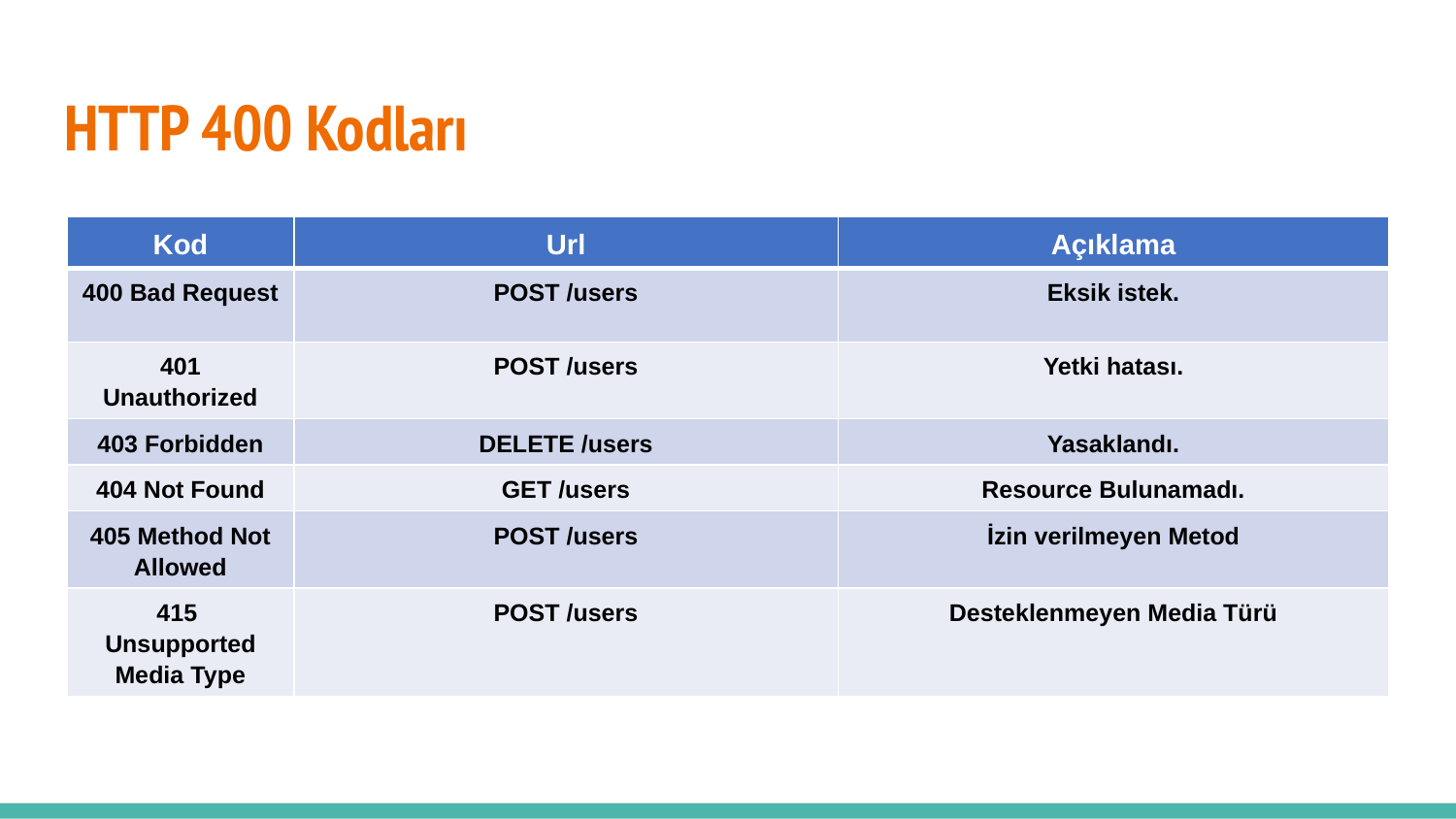

# HTTP 400 Kodları
| Kod | Url | Açıklama |
| --- | --- | --- |
| 400 Bad Request | POST /users | Eksik istek. |
| 401 Unauthorized | POST /users | Yetki hatası. |
| 403 Forbidden | DELETE /users | Yasaklandı. |
| 404 Not Found | GET /users | Resource Bulunamadı. |
| 405 Method Not Allowed | POST /users | İzin verilmeyen Metod |
| 415 Unsupported Media Type | POST /users | Desteklenmeyen Media Türü |